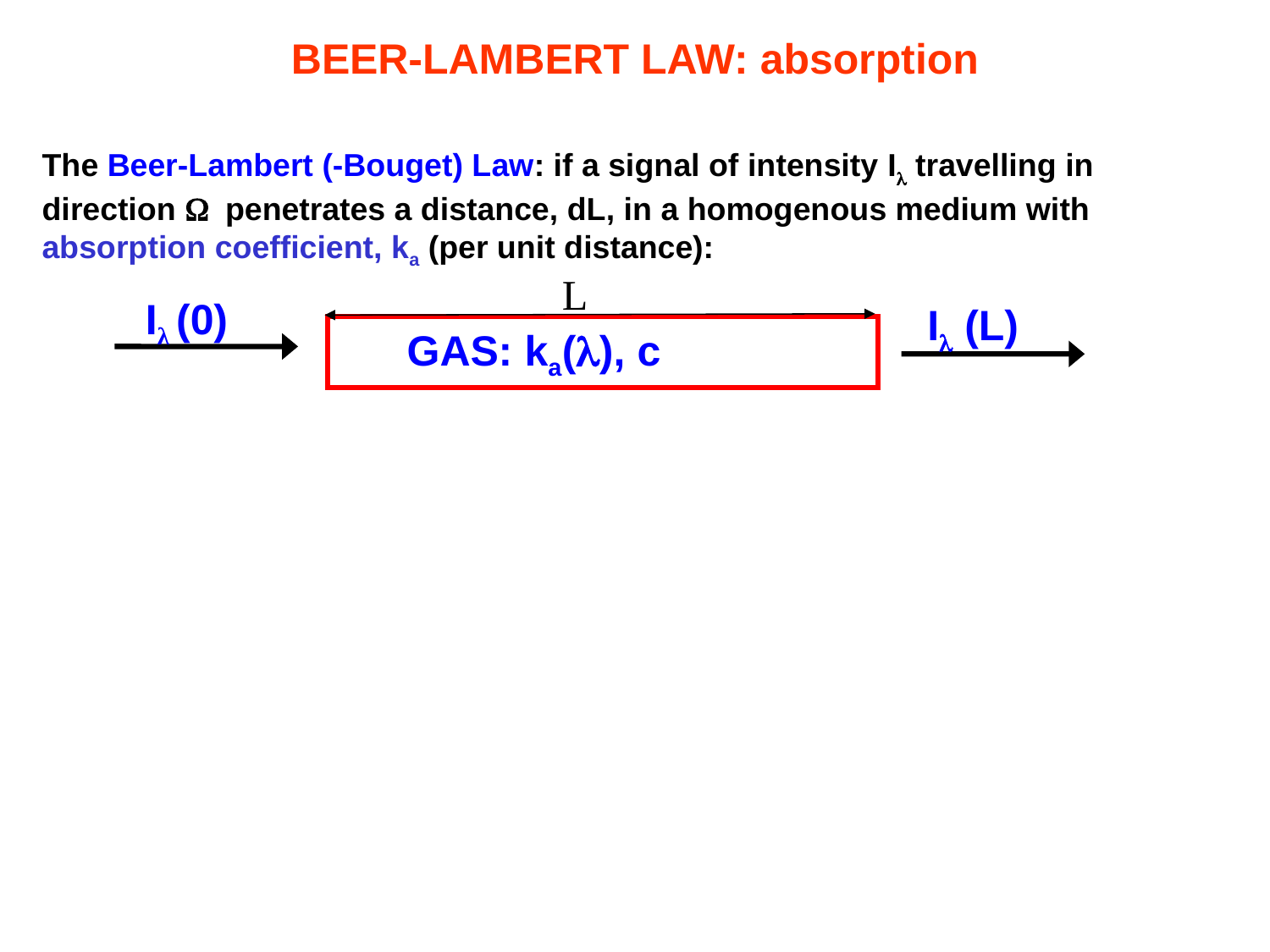

# BEER-LAMBERT LAW: absorption
The Beer-Lambert (-Bouget) Law: if a signal of intensity Iλ travelling in direction Ω penetrates a distance, dL, in a homogenous medium with absorption coefficient, ka (per unit distance):

L
Iλ (0)
Iλ (L)

GAS: ka(λ), c